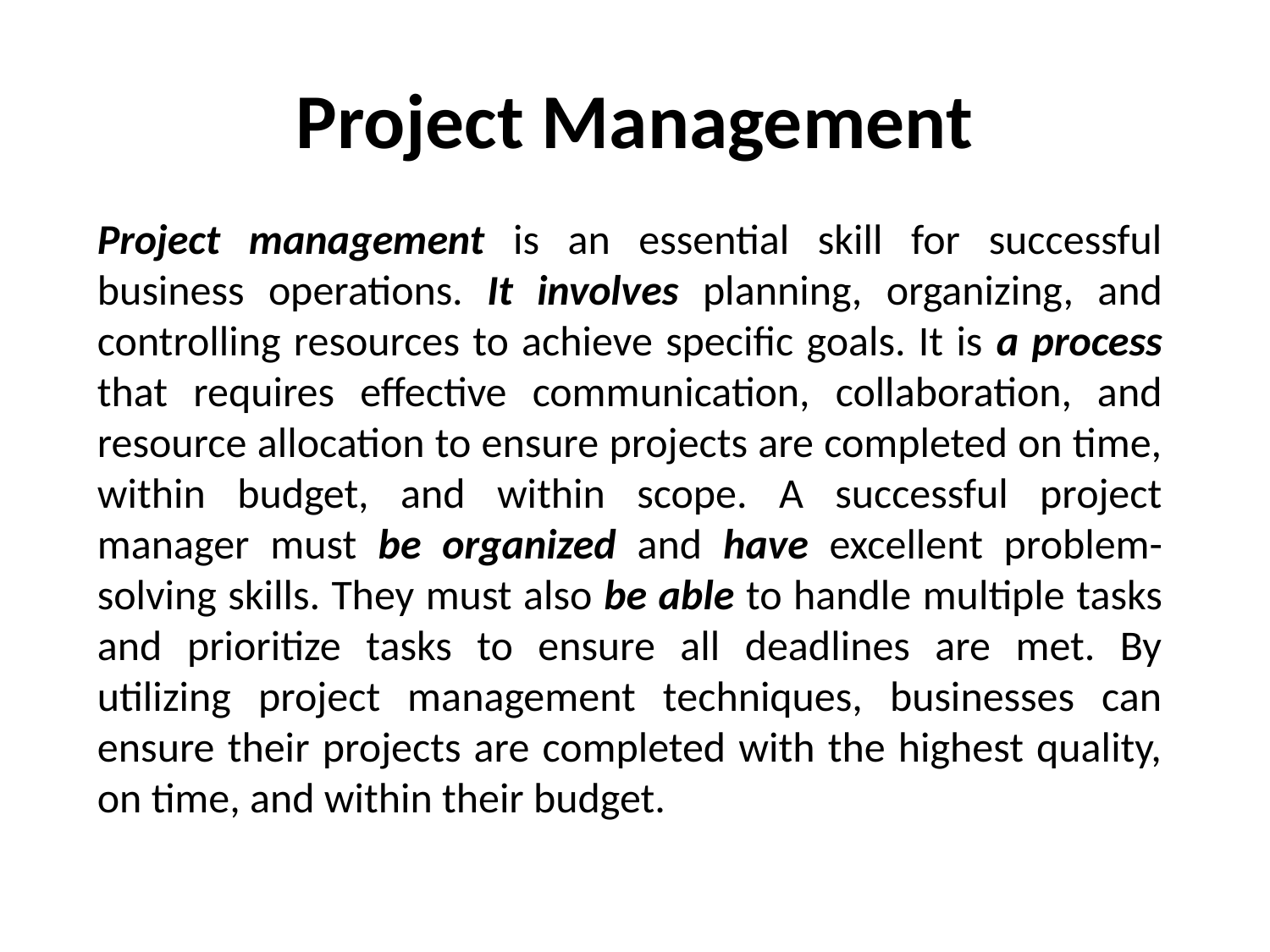

# Project Management
Project management is an essential skill for successful business operations. It involves planning, organizing, and controlling resources to achieve specific goals. It is a process that requires effective communication, collaboration, and resource allocation to ensure projects are completed on time, within budget, and within scope. A successful project manager must be organized and have excellent problem-solving skills. They must also be able to handle multiple tasks and prioritize tasks to ensure all deadlines are met. By utilizing project management techniques, businesses can ensure their projects are completed with the highest quality, on time, and within their budget.